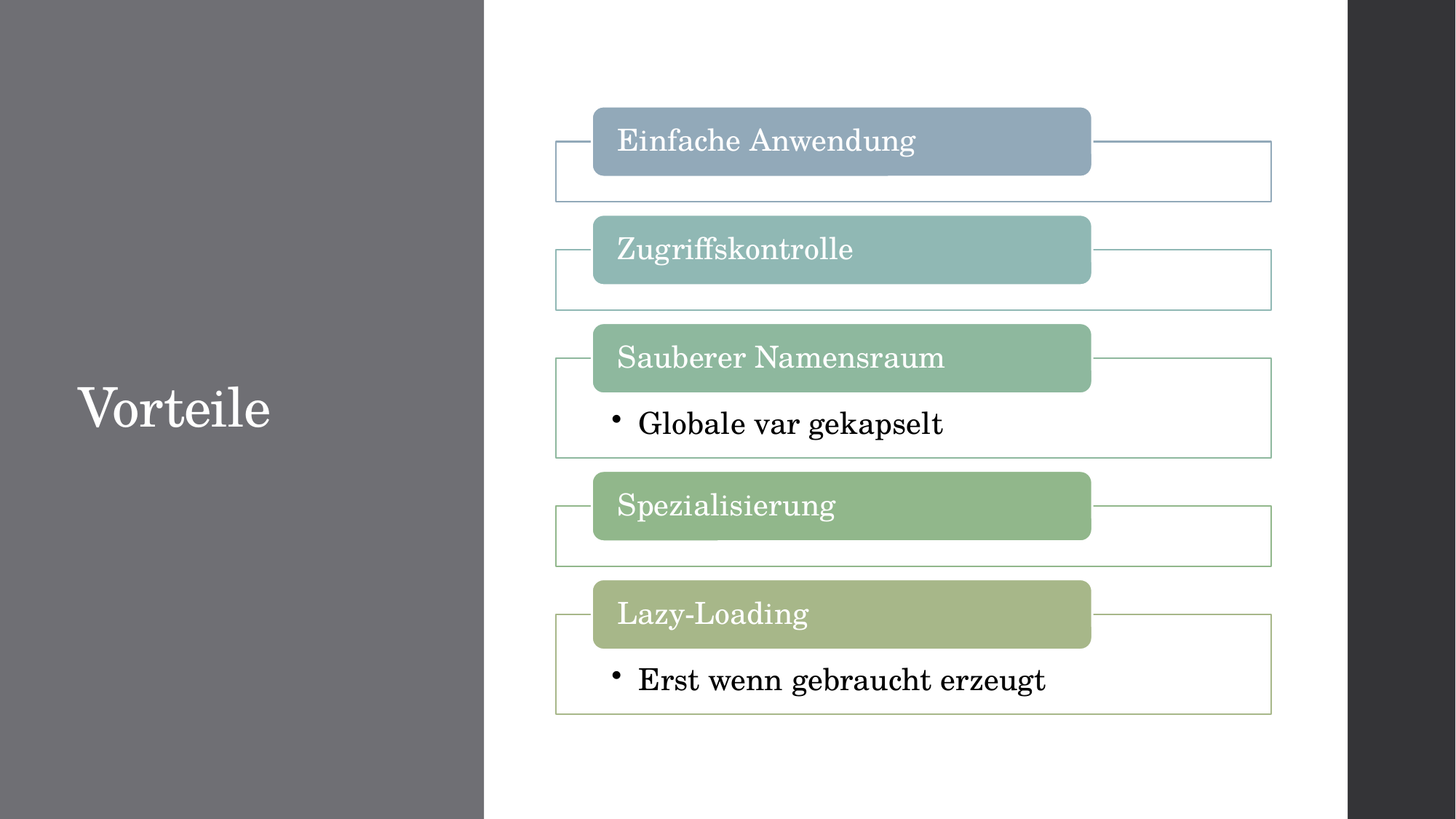

Einfache Anwendung
Zugriffskontrolle
Globale var gekapselt
Sauberer Namensraum
Spezialisierung
Erst wenn gebraucht erzeugt
Lazy-Loading
# Vorteile